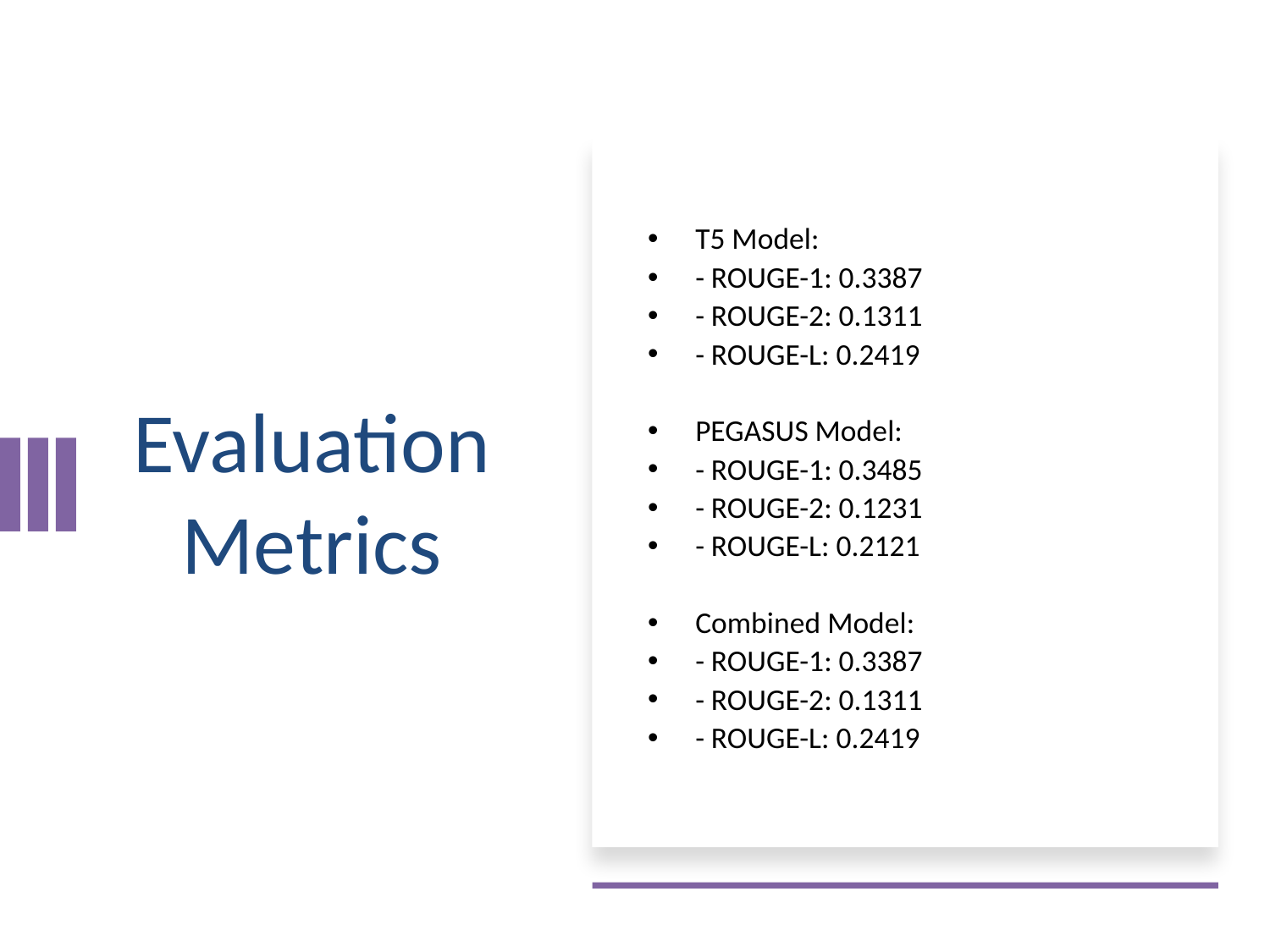

# Evaluation Metrics
T5 Model:
- ROUGE-1: 0.3387
- ROUGE-2: 0.1311
- ROUGE-L: 0.2419

PEGASUS Model:
- ROUGE-1: 0.3485
- ROUGE-2: 0.1231
- ROUGE-L: 0.2121

Combined Model:
- ROUGE-1: 0.3387
- ROUGE-2: 0.1311
- ROUGE-L: 0.2419